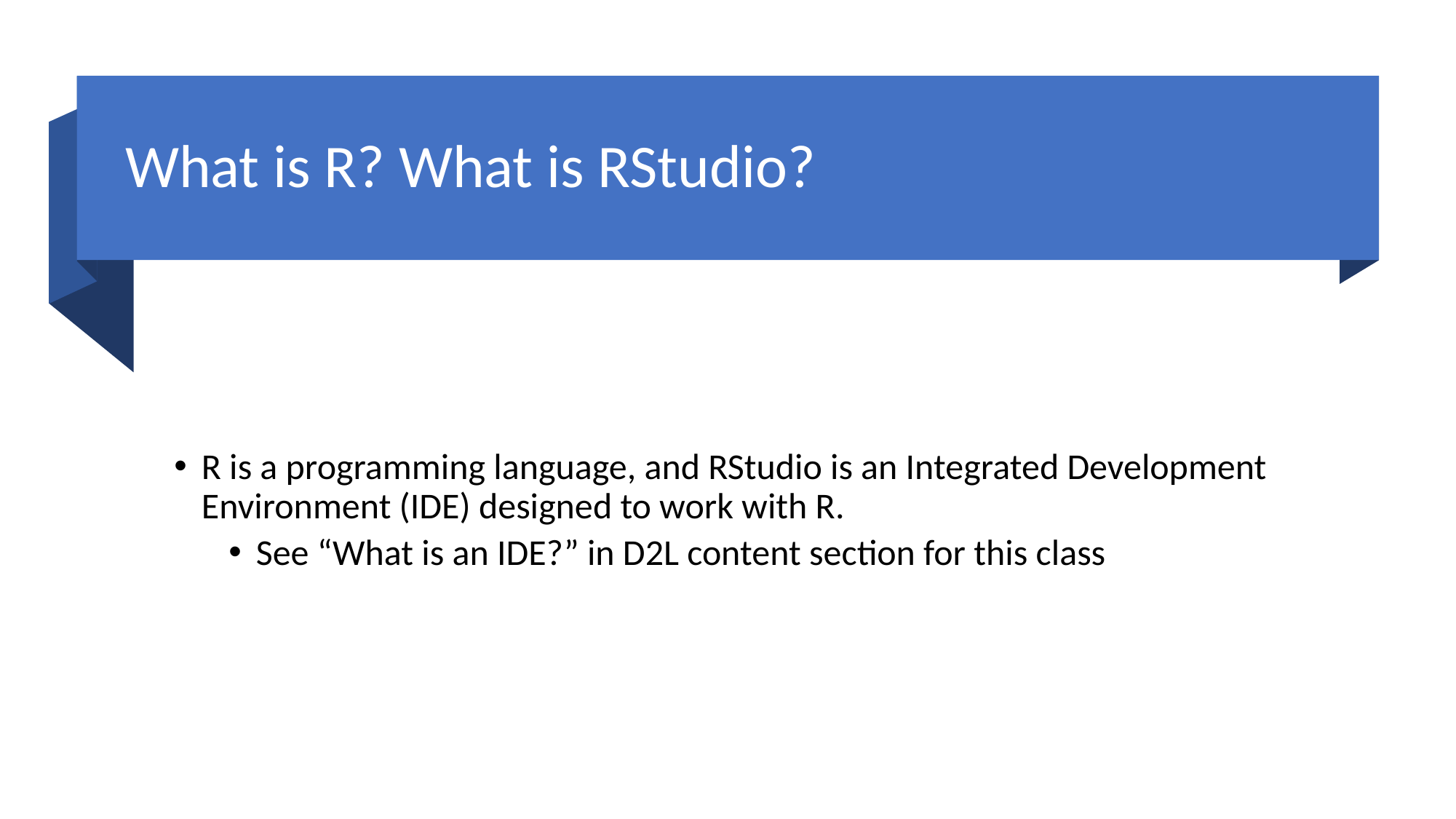

# What is R? What is RStudio?

R is a programming language, and RStudio is an Integrated Development Environment (IDE) designed to work with R.
See “What is an IDE?” in D2L content section for this class